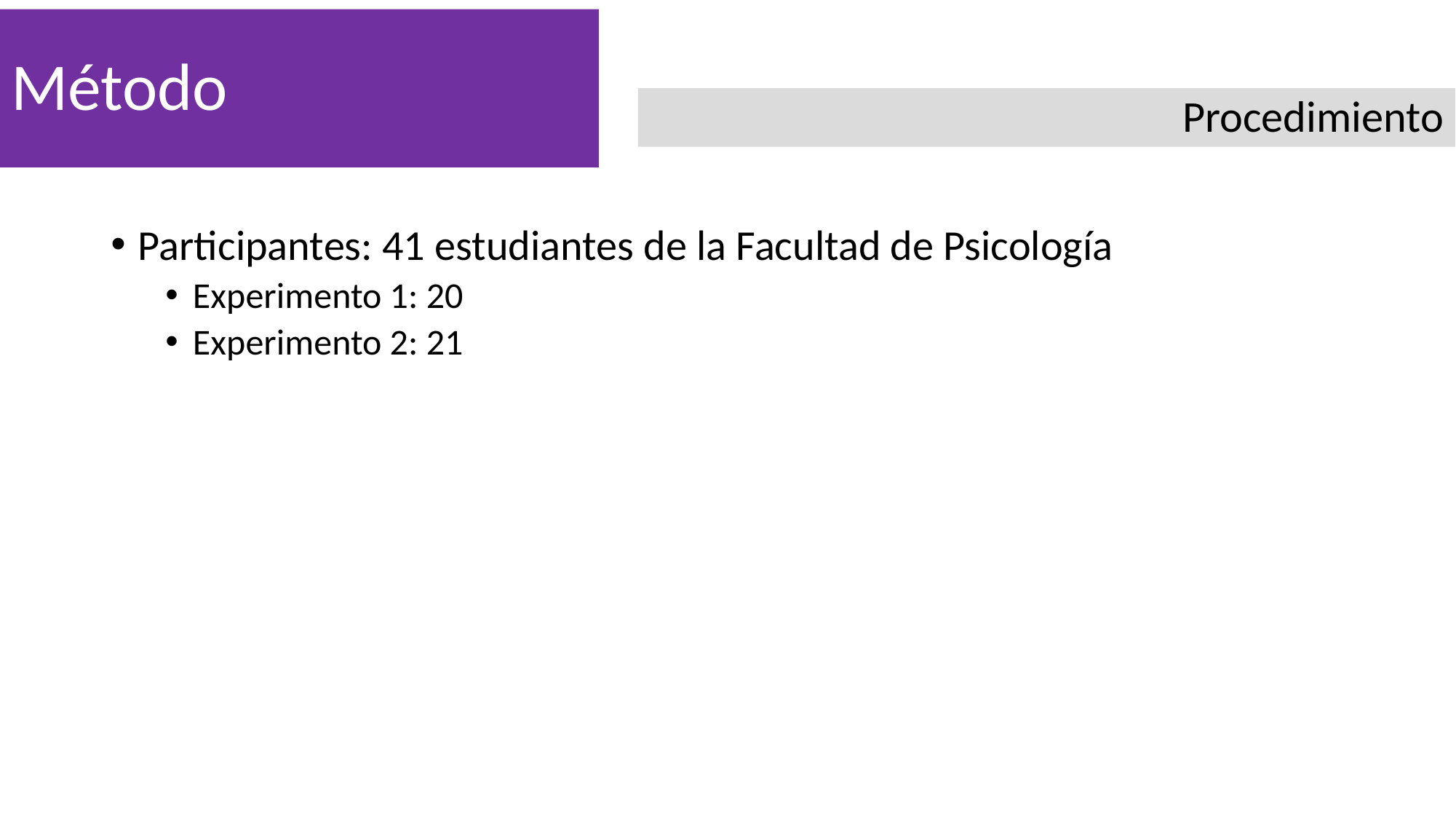

# Método
Procedimiento
Participantes: 41 estudiantes de la Facultad de Psicología
Experimento 1: 20
Experimento 2: 21